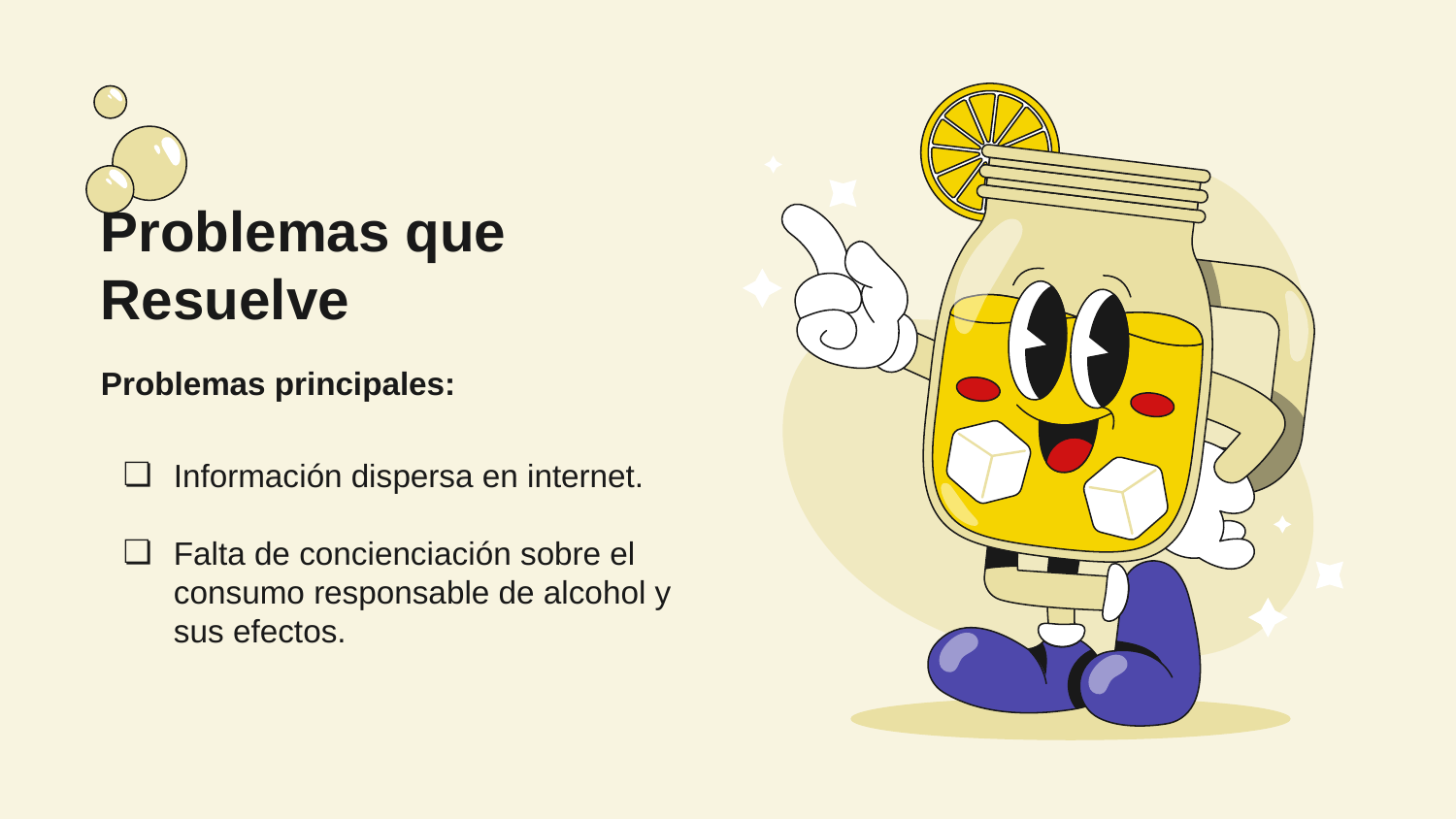

# Problemas que Resuelve
Problemas principales:
Información dispersa en internet.

Falta de concienciación sobre el consumo responsable de alcohol y sus efectos.